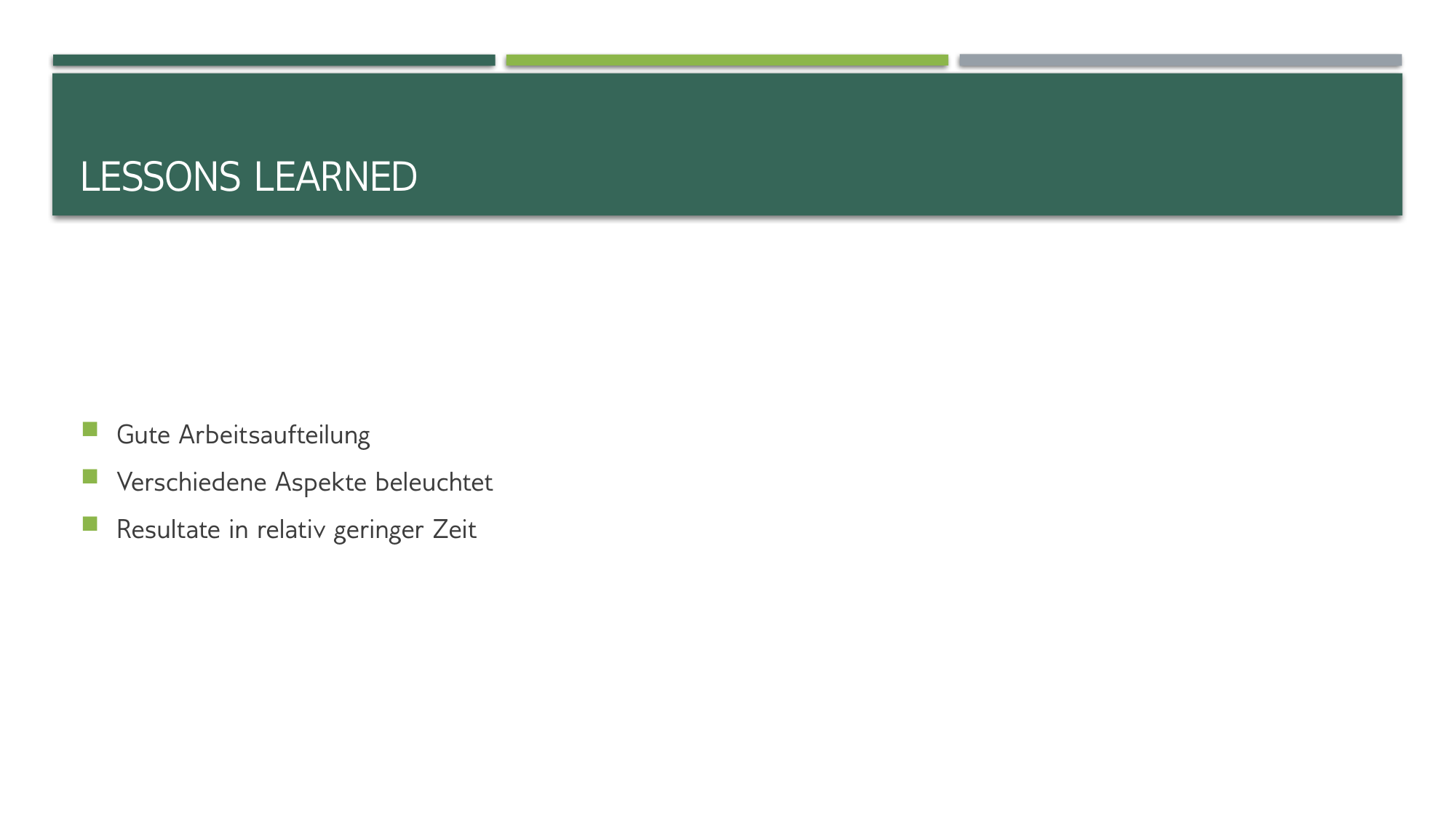

# Lessons LEarned
Gute Arbeitsaufteilung
Verschiedene Aspekte beleuchtet
Resultate in relativ geringer Zeit